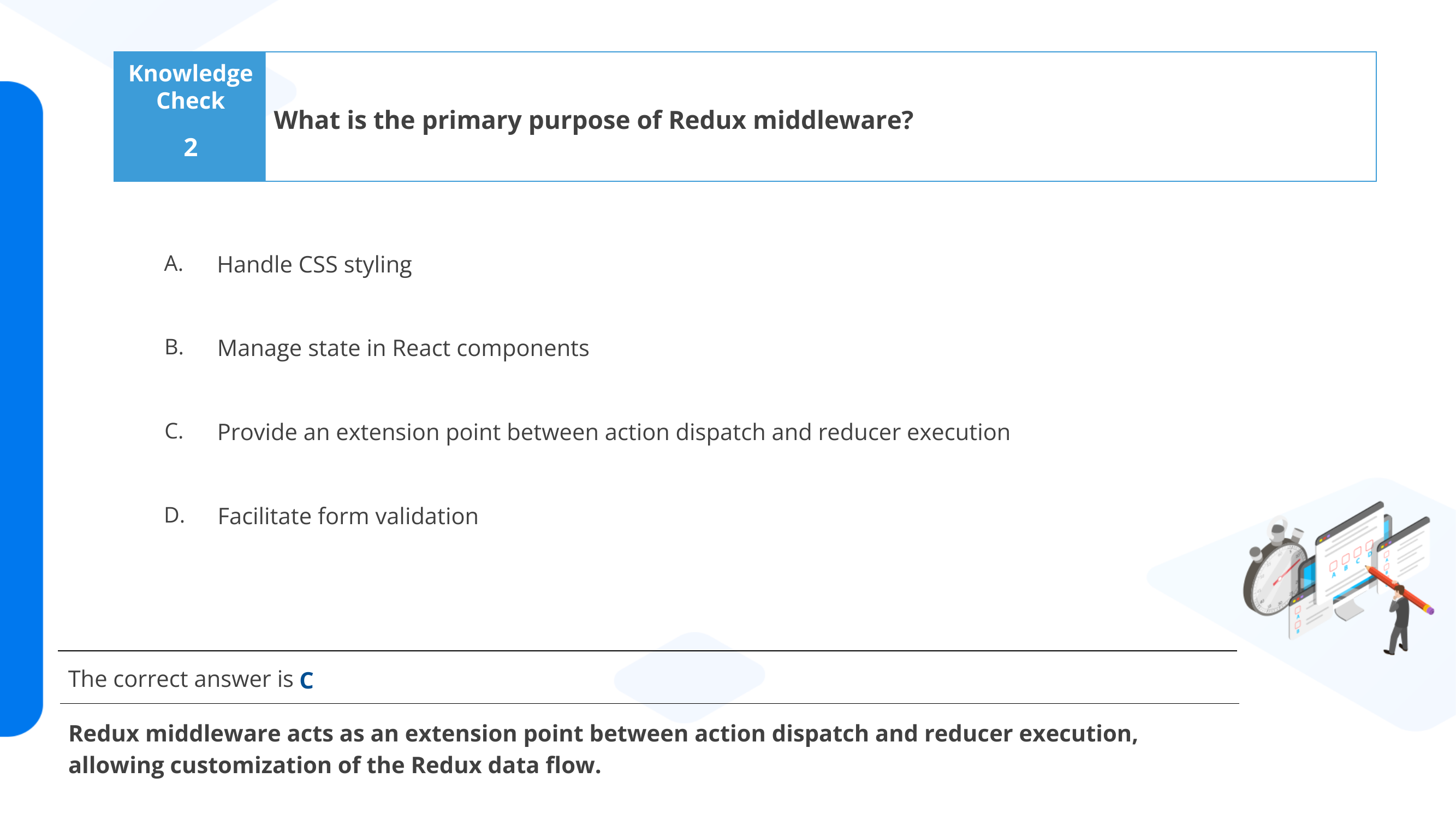

What is the primary purpose of Redux middleware?
2
Handle CSS styling
Manage state in React components
Provide an extension point between action dispatch and reducer execution
Facilitate form validation
C
Redux middleware acts as an extension point between action dispatch and reducer execution, allowing customization of the Redux data flow.